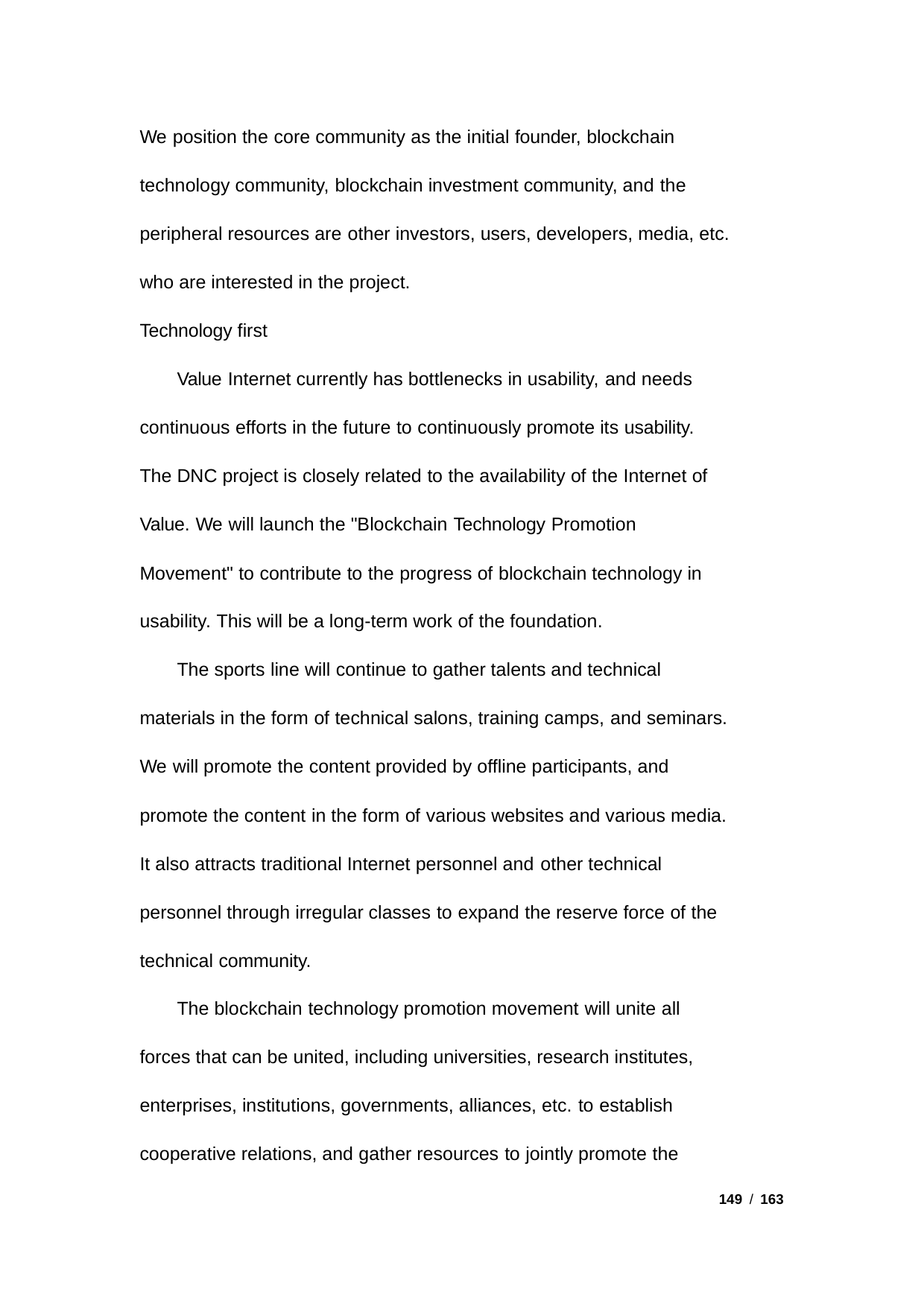

We position the core community as the initial founder, blockchain
technology community, blockchain investment community, and the
peripheral resources are other investors, users, developers, media, etc.
who are interested in the project.
Technology first
Value Internet currently has bottlenecks in usability, and needs
continuous efforts in the future to continuously promote its usability.
The DNC project is closely related to the availability of the Internet of
Value. We will launch the "Blockchain Technology Promotion
Movement" to contribute to the progress of blockchain technology in
usability. This will be a long-term work of the foundation.
The sports line will continue to gather talents and technical
materials in the form of technical salons, training camps, and seminars.
We will promote the content provided by offline participants, and
promote the content in the form of various websites and various media.
It also attracts traditional Internet personnel and other technical
personnel through irregular classes to expand the reserve force of the
technical community.
The blockchain technology promotion movement will unite all
forces that can be united, including universities, research institutes,
enterprises, institutions, governments, alliances, etc. to establish
cooperative relations, and gather resources to jointly promote the
149 / 163